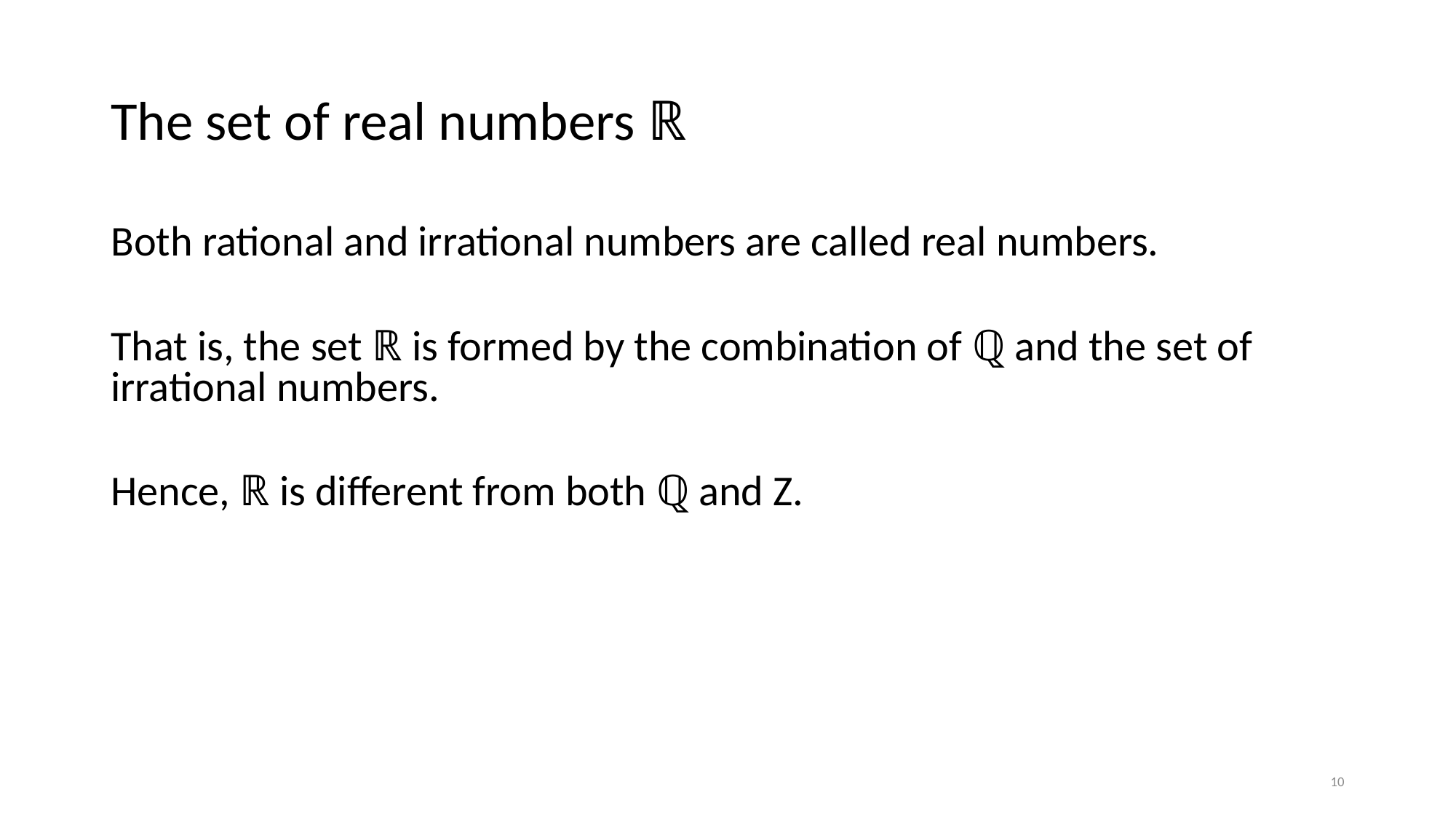

# The set of real numbers ℝ
Both rational and irrational numbers are called real numbers.

That is, the set ℝ is formed by the combination of ℚ and the set of irrational numbers.

Hence, ℝ is different from both ℚ and Z.

10